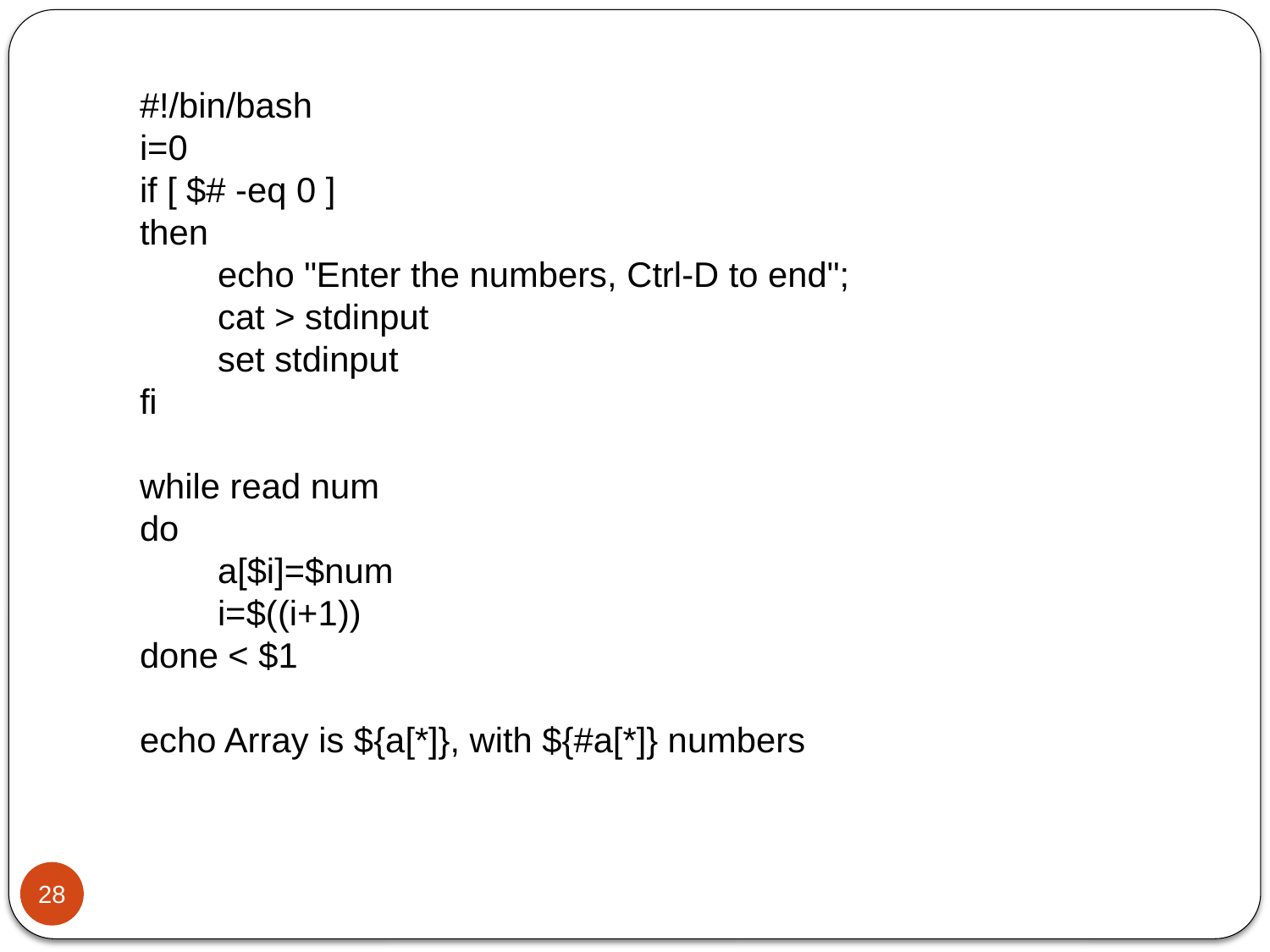

#!/bin/bash
i=0
if [ $# -eq 0 ]
then
        echo "Enter the numbers, Ctrl-D to end";
        cat > stdinput
        set stdinput
fi

while read num
do
        a[$i]=$num
        i=$((i+1))
done < $1

echo Array is ${a[*]}, with ${#a[*]} numbers

28